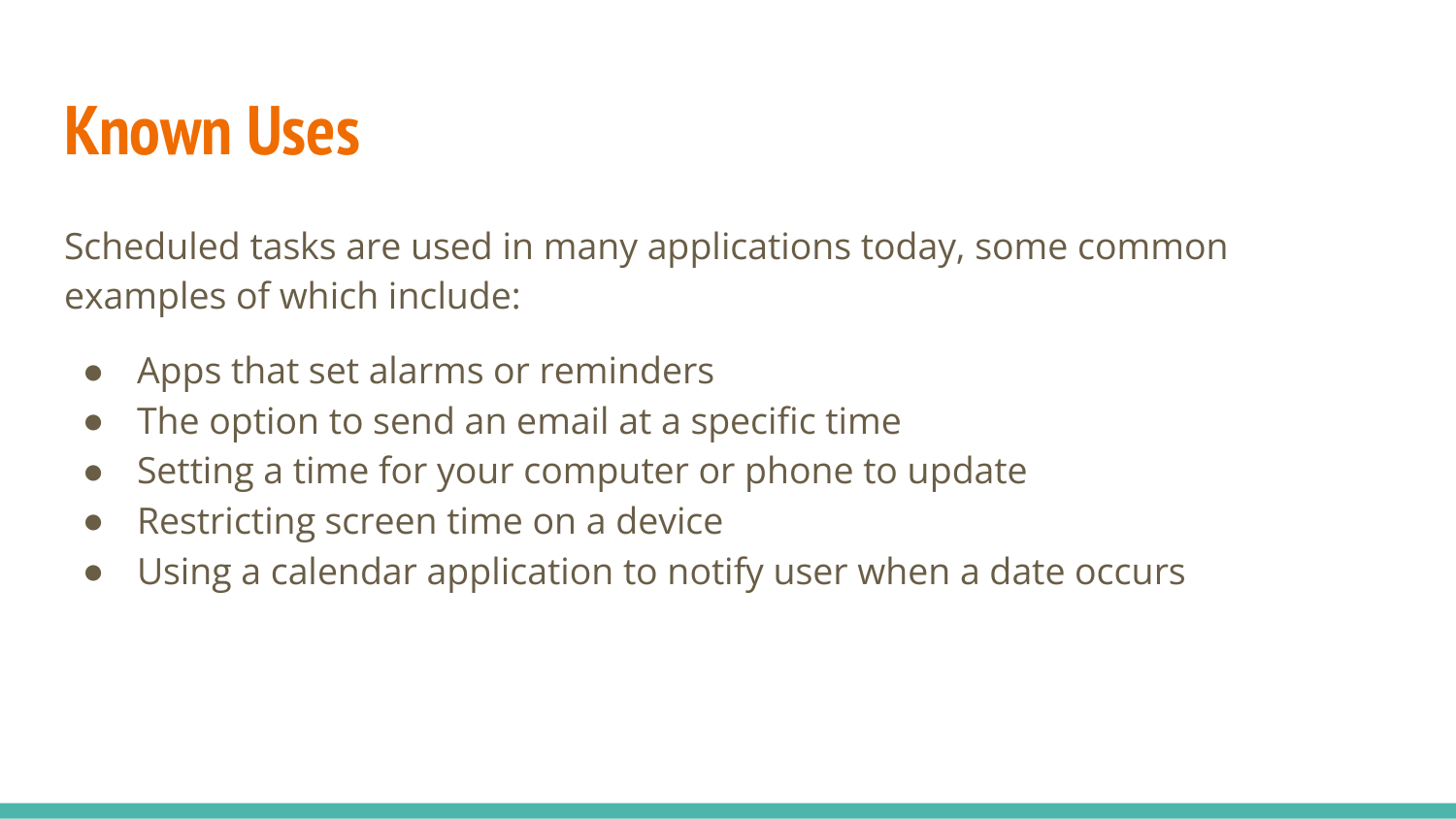

# Known Uses
Scheduled tasks are used in many applications today, some common examples of which include:
Apps that set alarms or reminders
The option to send an email at a specific time
Setting a time for your computer or phone to update
Restricting screen time on a device
Using a calendar application to notify user when a date occurs